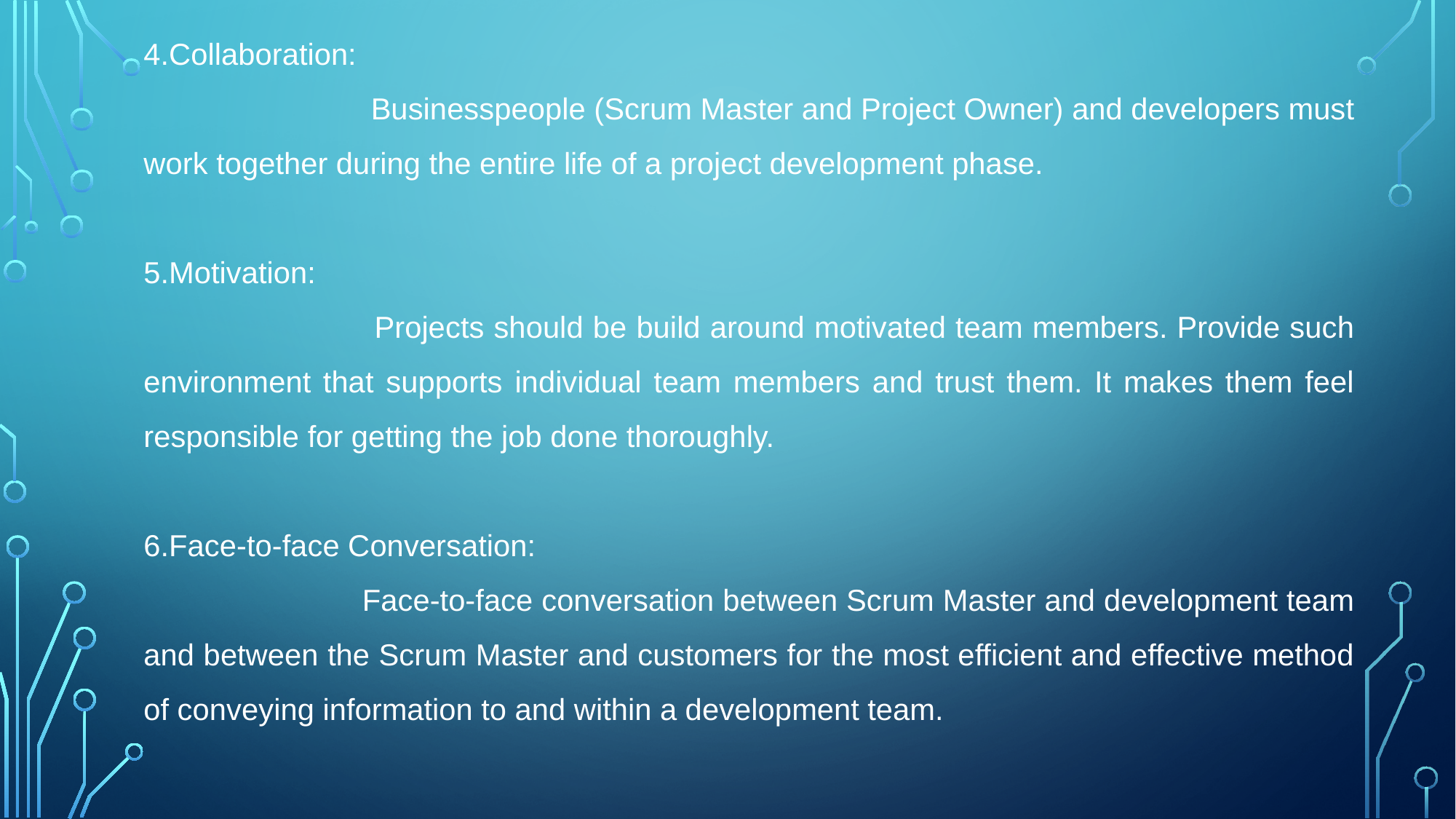

4.Collaboration:
                           Businesspeople (Scrum Master and Project Owner) and developers must work together during the entire life of a project development phase.

5.Motivation:
                        Projects should be build around motivated team members. Provide such environment that supports individual team members and trust them. It makes them feel responsible for getting the job done thoroughly.

6.Face-to-face Conversation:
                         Face-to-face conversation between Scrum Master and development team and between the Scrum Master and customers for the most efficient and effective method of conveying information to and within a development team.